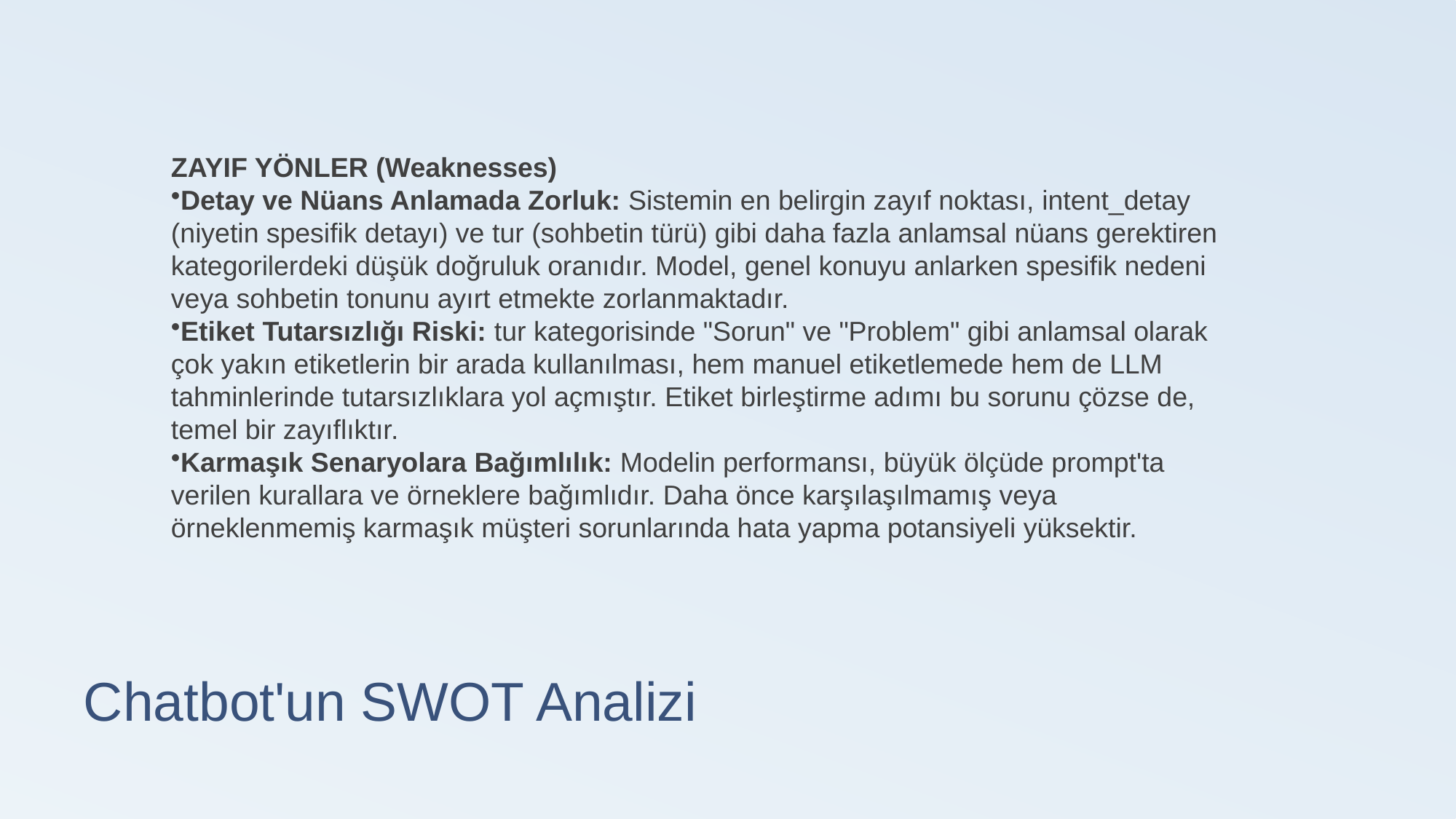

ZAYIF YÖNLER (Weaknesses)
Detay ve Nüans Anlamada Zorluk: Sistemin en belirgin zayıf noktası, intent_detay (niyetin spesifik detayı) ve tur (sohbetin türü) gibi daha fazla anlamsal nüans gerektiren kategorilerdeki düşük doğruluk oranıdır. Model, genel konuyu anlarken spesifik nedeni veya sohbetin tonunu ayırt etmekte zorlanmaktadır.
Etiket Tutarsızlığı Riski: tur kategorisinde "Sorun" ve "Problem" gibi anlamsal olarak çok yakın etiketlerin bir arada kullanılması, hem manuel etiketlemede hem de LLM tahminlerinde tutarsızlıklara yol açmıştır. Etiket birleştirme adımı bu sorunu çözse de, temel bir zayıflıktır.
Karmaşık Senaryolara Bağımlılık: Modelin performansı, büyük ölçüde prompt'ta verilen kurallara ve örneklere bağımlıdır. Daha önce karşılaşılmamış veya örneklenmemiş karmaşık müşteri sorunlarında hata yapma potansiyeli yüksektir.

# Chatbot'un SWOT Analizi